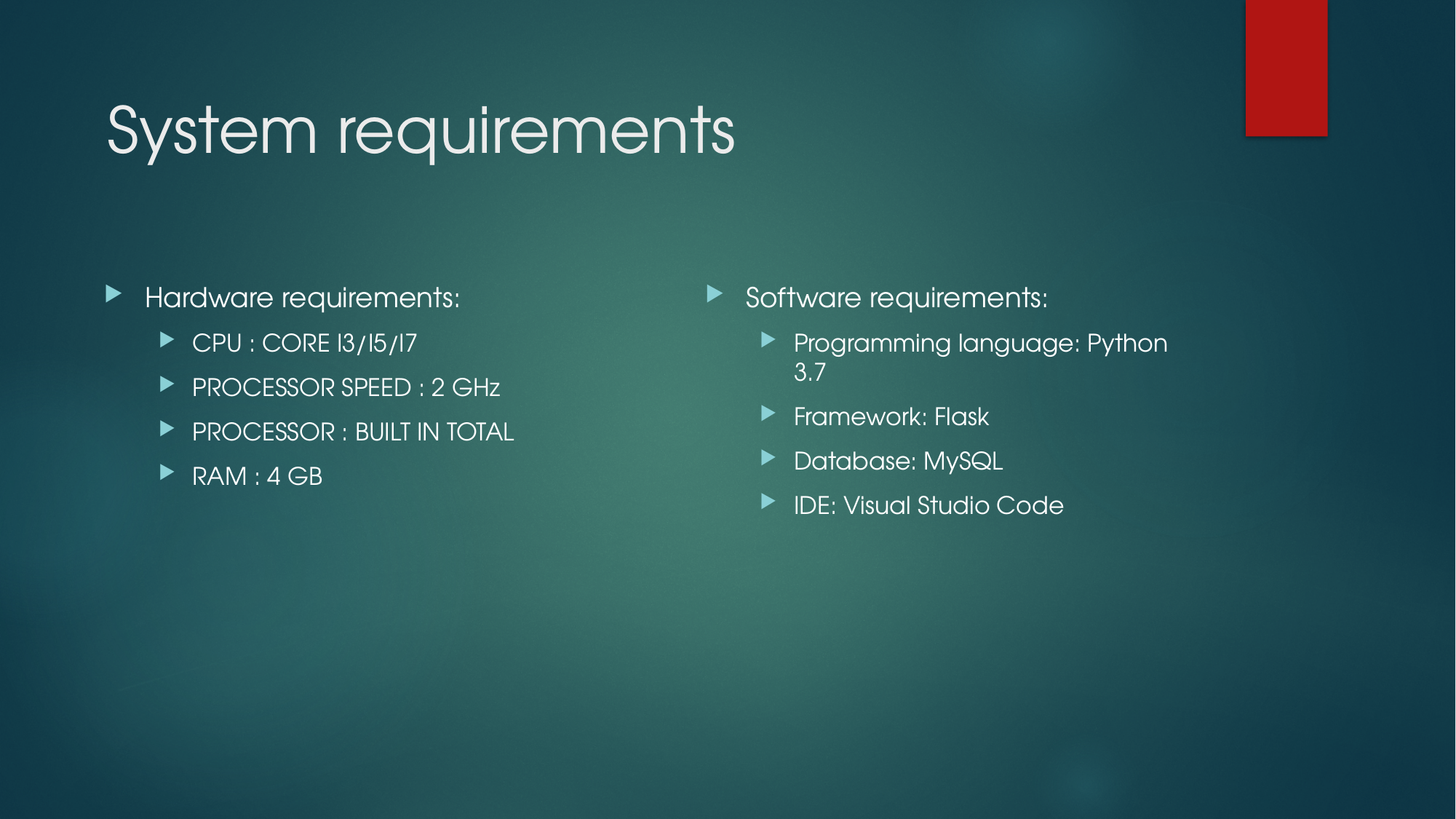

# System requirements
Hardware requirements:
CPU : CORE I3/I5/I7
PROCESSOR SPEED : 2 GHz
PROCESSOR : BUILT IN TOTAL
RAM : 4 GB

Software requirements:
Programming language: Python 3.7
Framework: Flask
Database: MySQL
IDE: Visual Studio Code